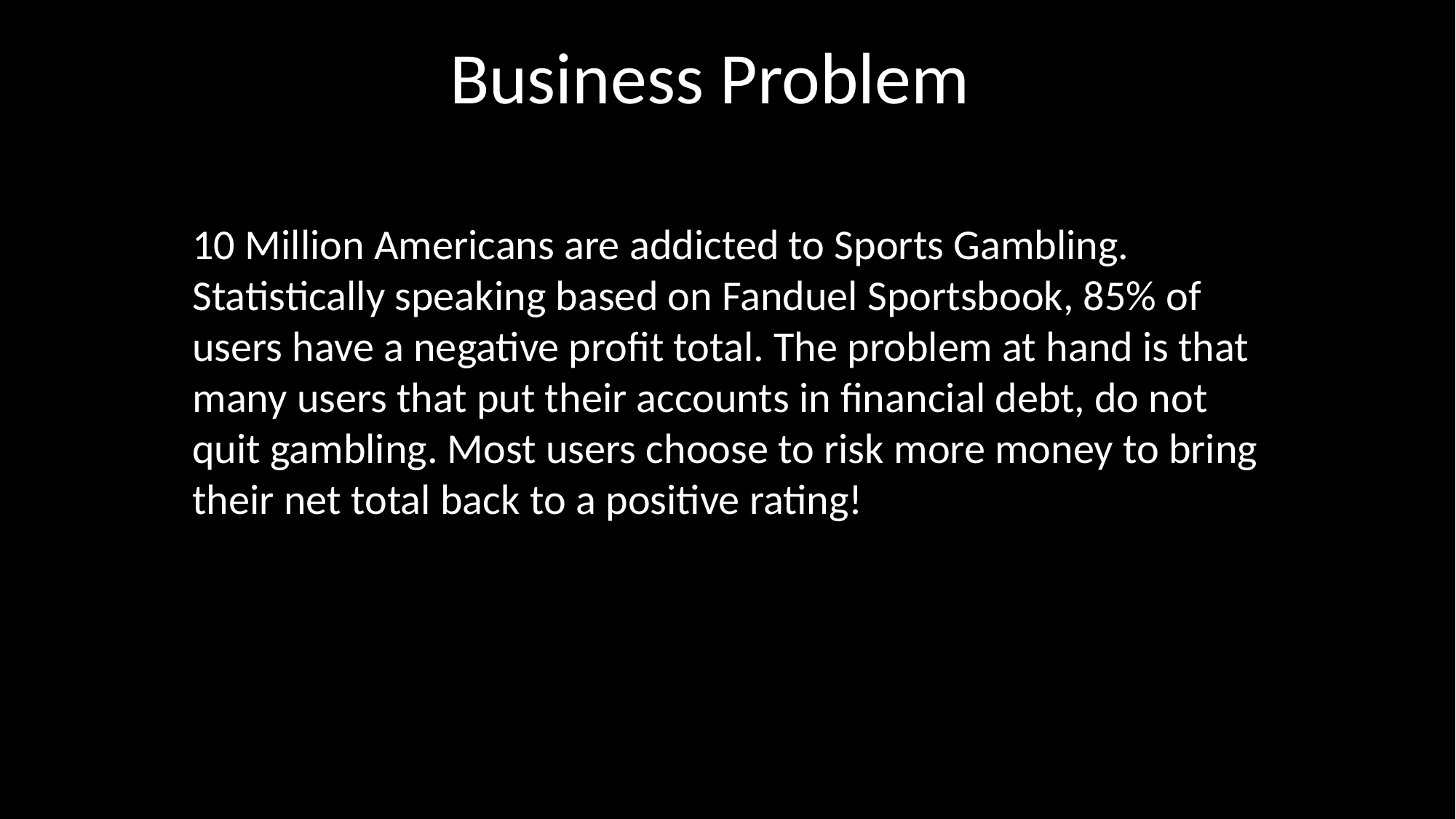

Business Problem
#
10 Million Americans are addicted to Sports Gambling. Statistically speaking based on Fanduel Sportsbook, 85% of users have a negative profit total. The problem at hand is that many users that put their accounts in financial debt, do not quit gambling. Most users choose to risk more money to bring their net total back to a positive rating!